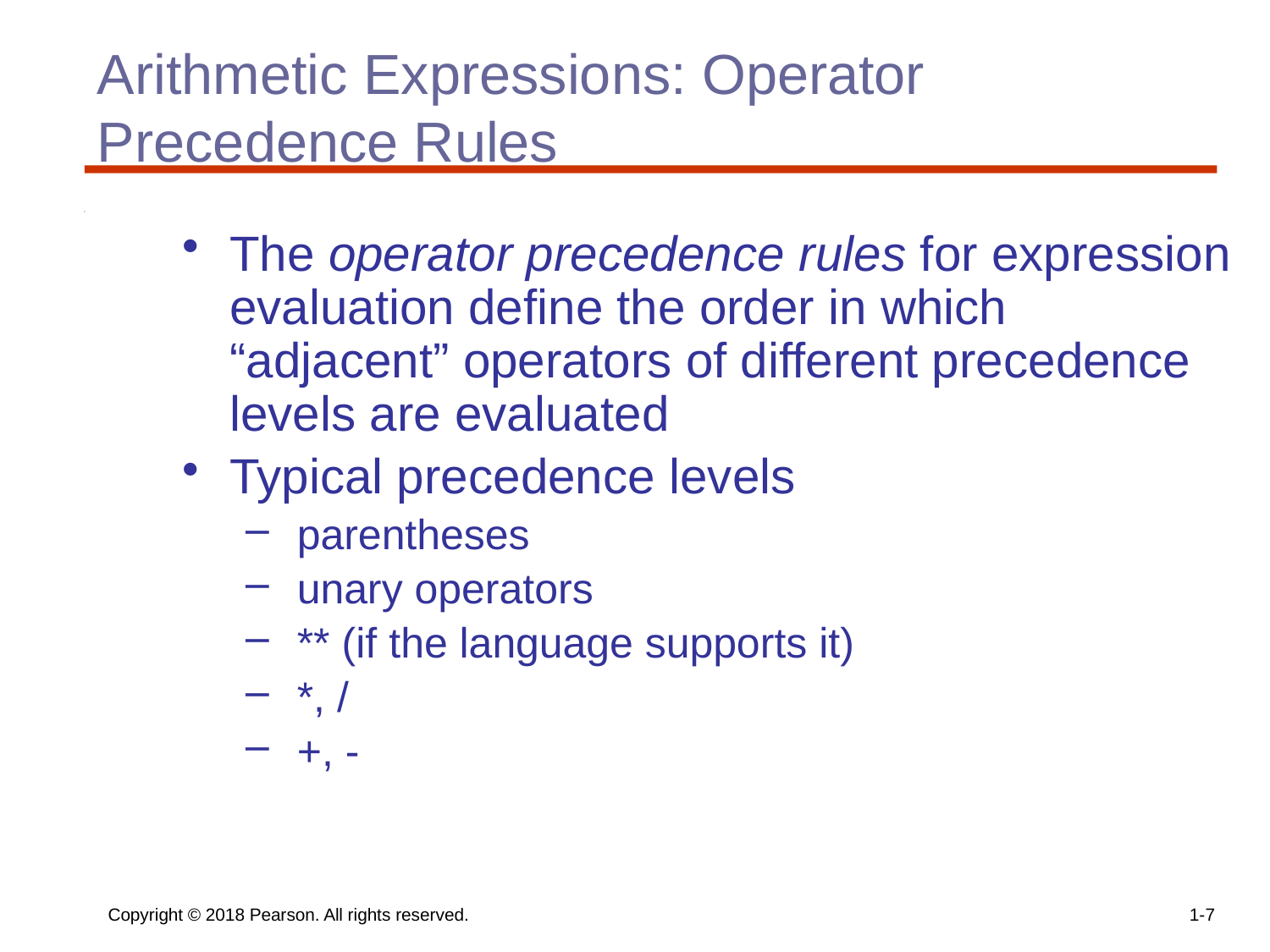

# Arithmetic Expressions: Operator Precedence Rules
The operator precedence rules for expression evaluation define the order in which “adjacent” operators of different precedence levels are evaluated
Typical precedence levels
 parentheses
 unary operators
 ** (if the language supports it)
 *, /
 +, -
Copyright © 2018 Pearson. All rights reserved.
1-7